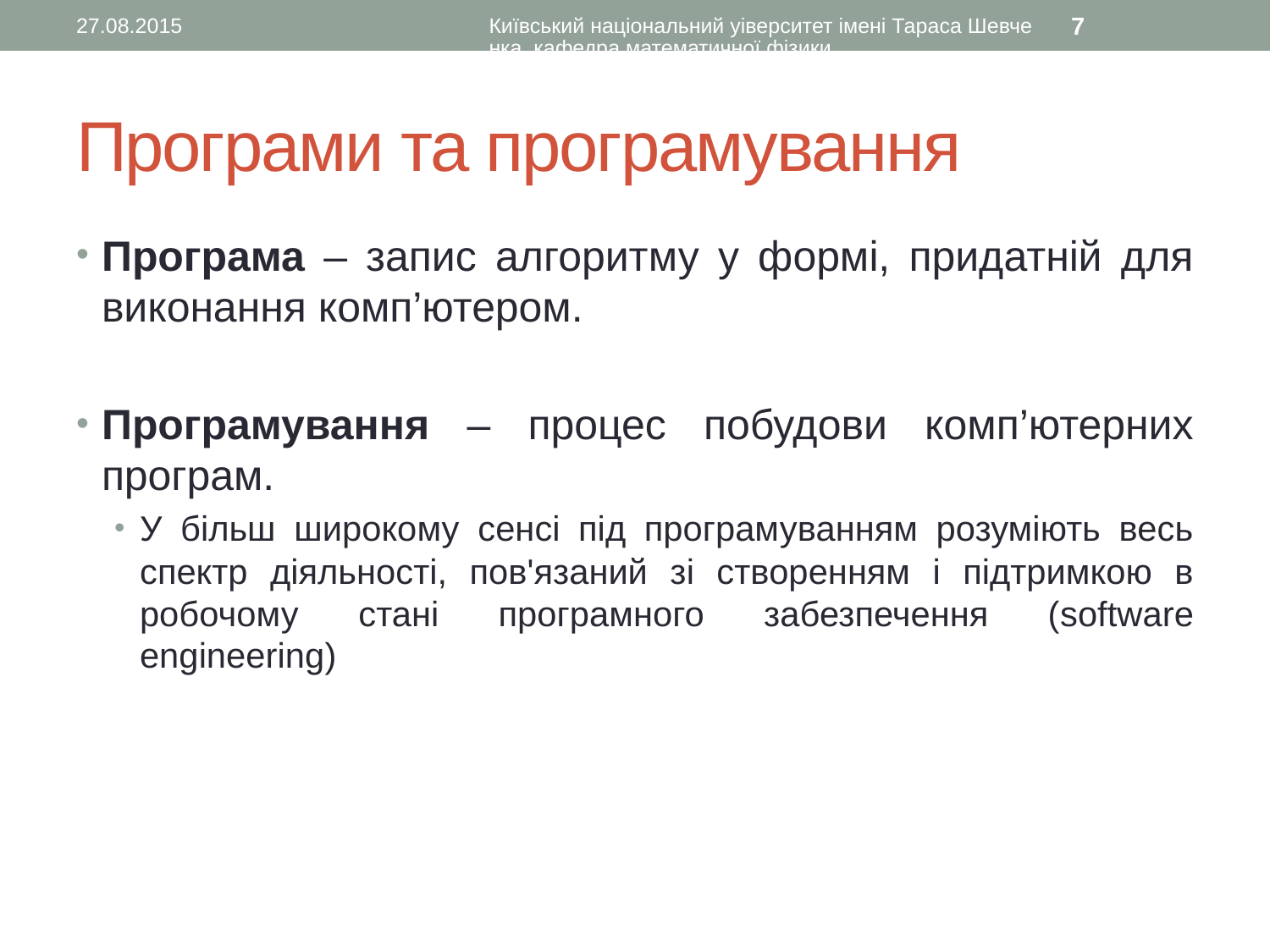

27.08.2015
Київський національний уіверситет імені Тараса Шевченка, кафедра математичної фізики
7
# Програми та програмування
Програма – запис алгоритму у формі, придатній для виконання комп’ютером.

Програмування – процес побудови комп’ютерних програм.
У більш широкому сенсі під програмуванням розуміють весь спектр діяльності, пов'язаний зі створенням і підтримкою в робочому стані програмного забезпечення (software engineering)